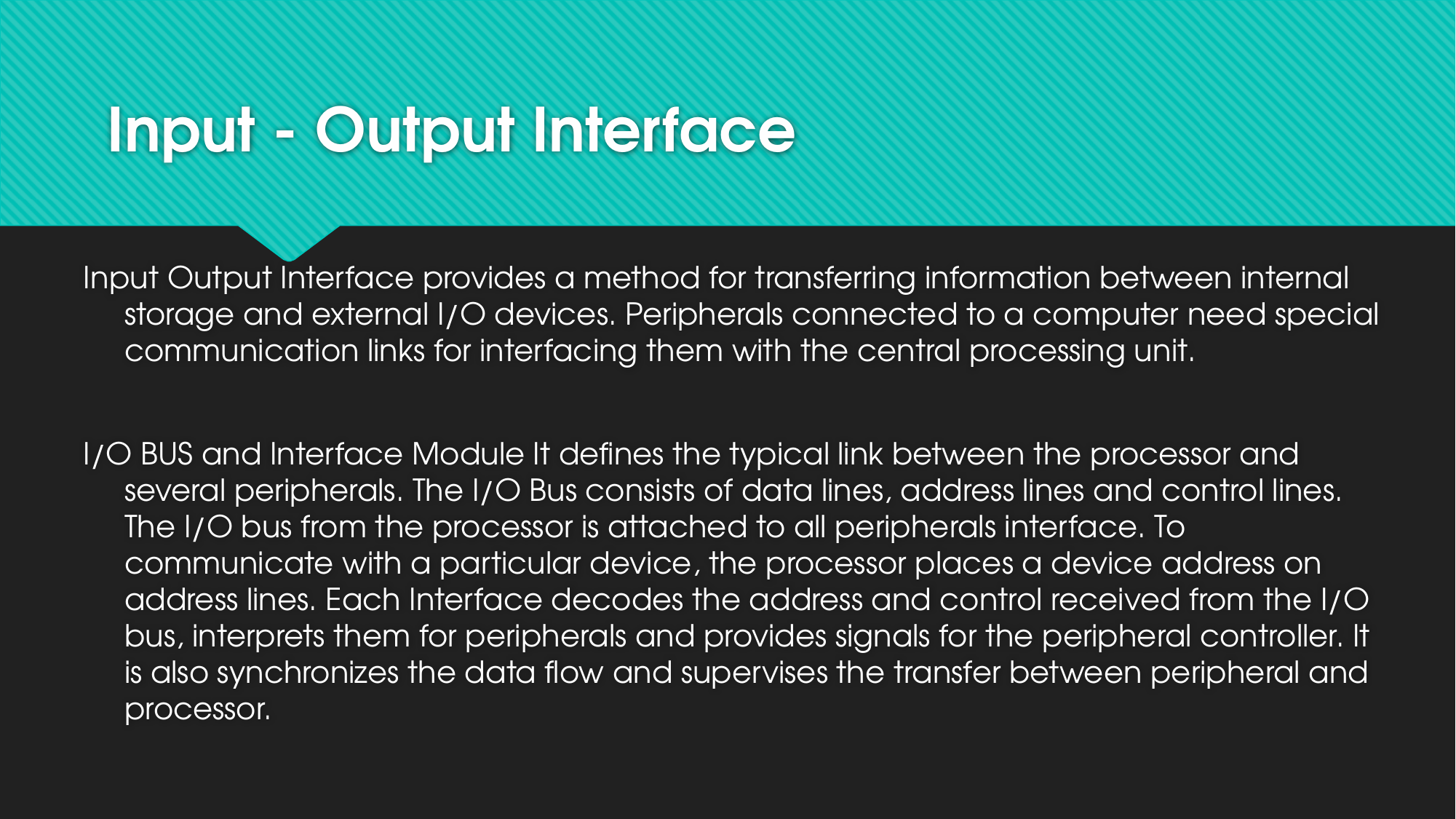

# Input - Output Interface
Input Output Interface provides a method for transferring information between internal storage and external I/O devices. Peripherals connected to a computer need special communication links for interfacing them with the central processing unit.

I/O BUS and Interface Module It defines the typical link between the processor and several peripherals. The I/O Bus consists of data lines, address lines and control lines. The I/O bus from the processor is attached to all peripherals interface. To communicate with a particular device, the processor places a device address on address lines. Each Interface decodes the address and control received from the I/O bus, interprets them for peripherals and provides signals for the peripheral controller. It is also synchronizes the data flow and supervises the transfer between peripheral and processor.